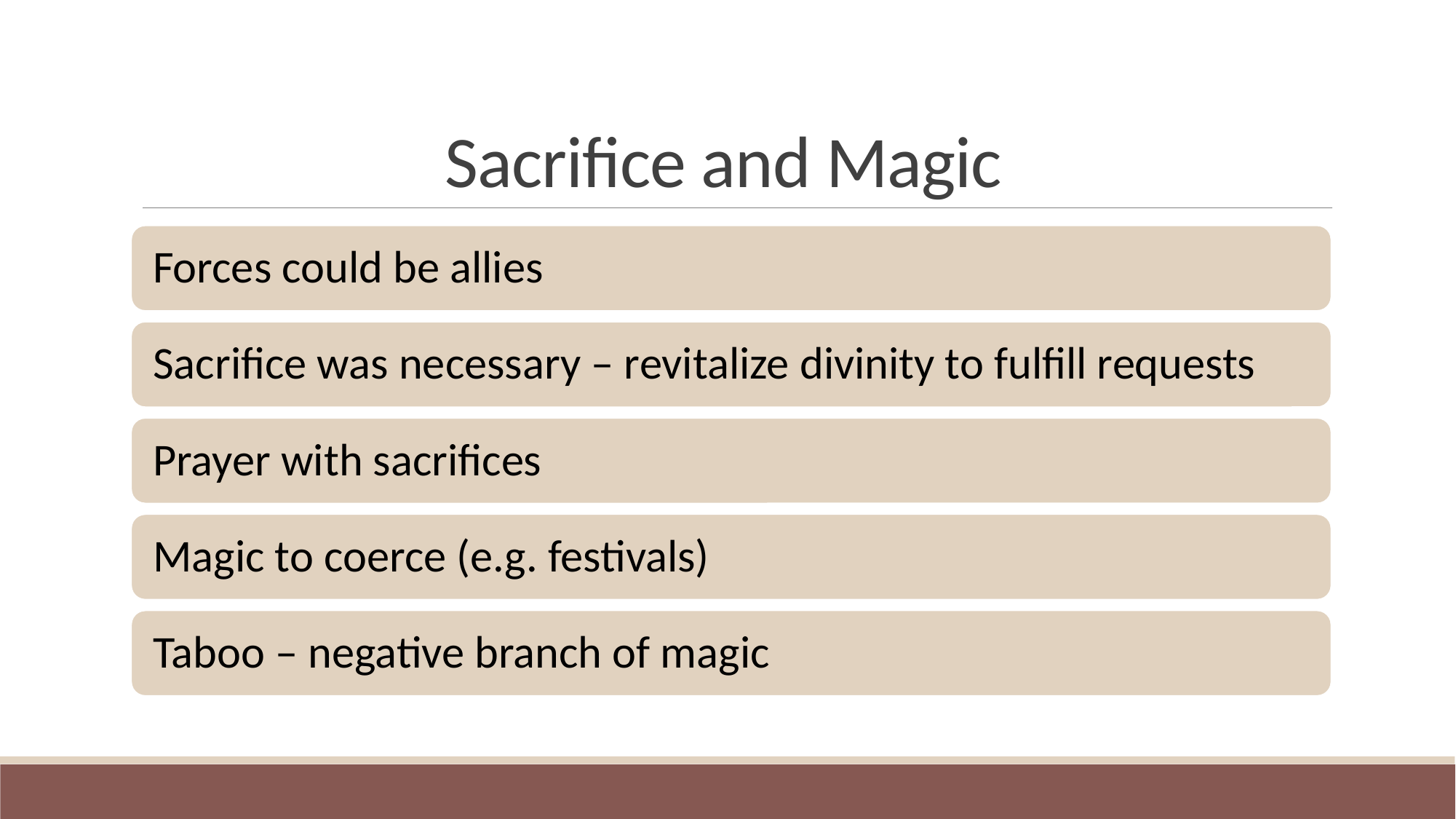

# Sacrifice and Magic
Forces could be allies
Sacrifice was necessary – revitalize divinity to fulfill requests
Prayer with sacrifices
Magic to coerce (e.g. festivals)
Taboo – negative branch of magic